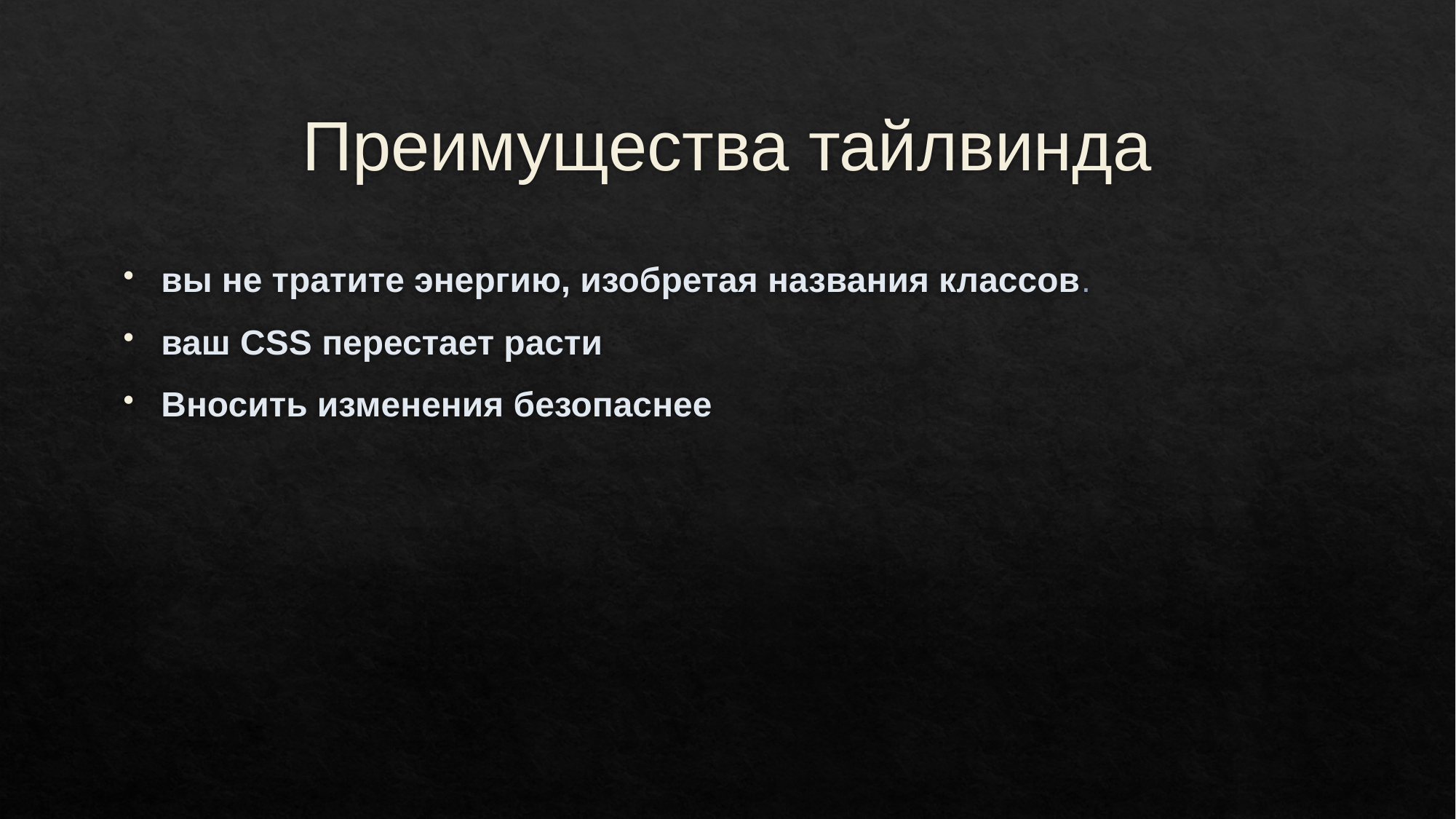

# Преимущества тайлвинда
вы не тратите энергию, изобретая названия классов.
ваш CSS перестает расти
Вносить изменения безопаснее